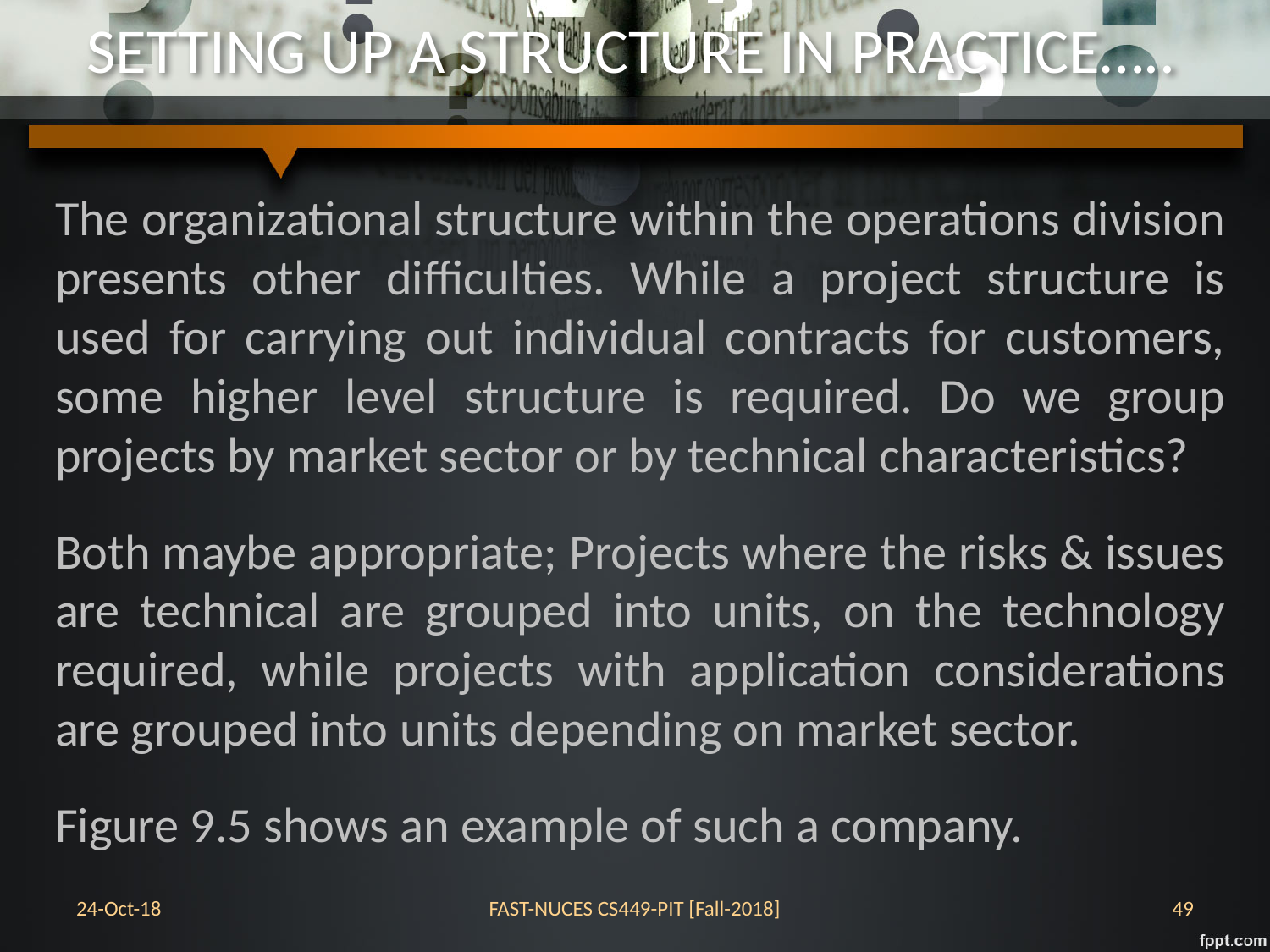

# SETTING UP A STRUCTURE IN PRACTICE…..
The organizational structure within the operations division presents other difficulties. While a project structure is used for carrying out individual contracts for customers, some higher level structure is required. Do we group projects by market sector or by technical characteristics?

Both maybe appropriate; Projects where the risks & issues are technical are grouped into units, on the technology required, while projects with application considerations are grouped into units depending on market sector.

Figure 9.5 shows an example of such a company.
24-Oct-18
FAST-NUCES CS449-PIT [Fall-2018]
49